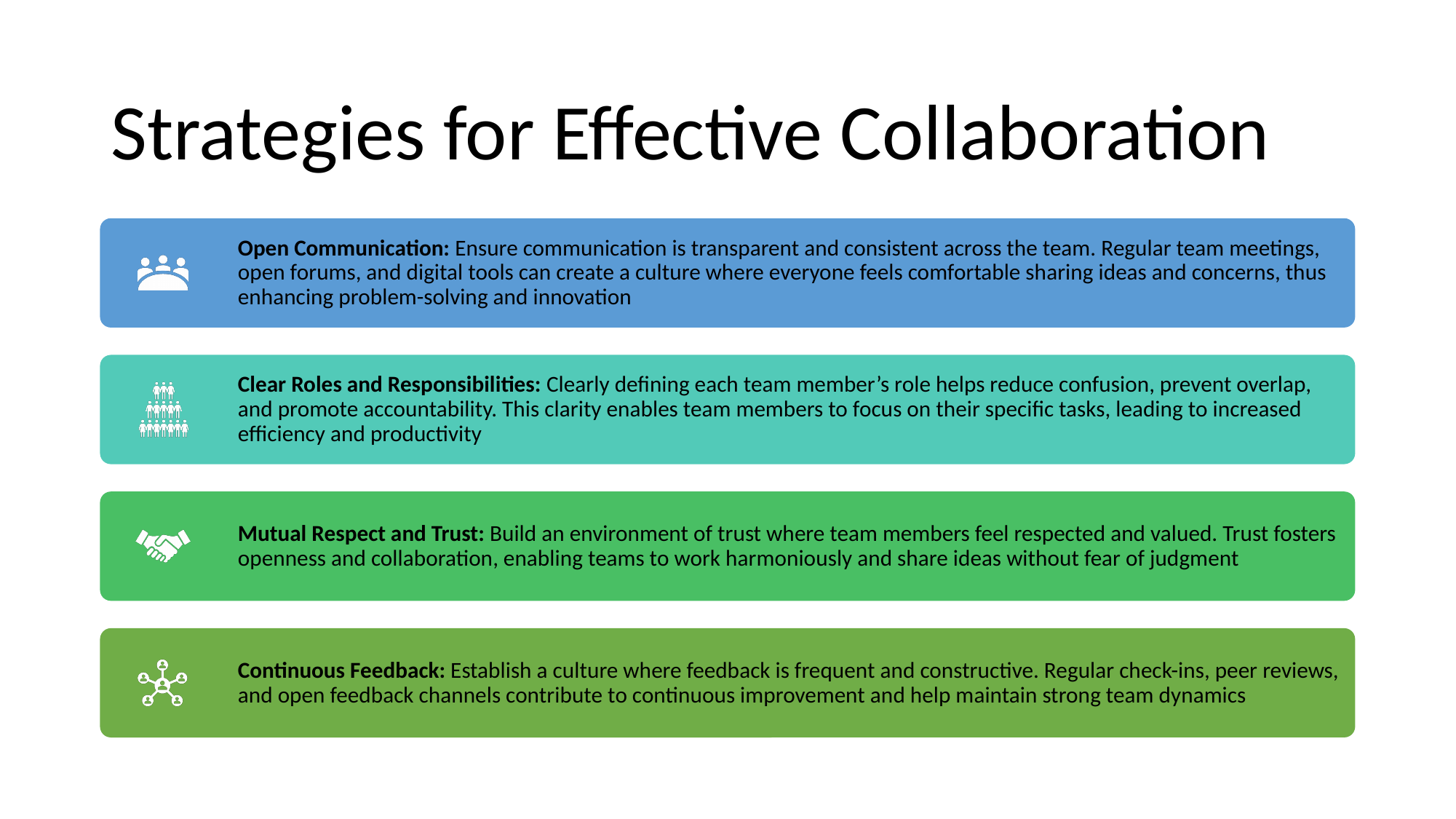

# Strategies for Effective Collaboration
Open Communication: Ensure communication is transparent and consistent across the team. Regular team meetings, open forums, and digital tools can create a culture where everyone feels comfortable sharing ideas and concerns, thus enhancing problem-solving and innovation
Clear Roles and Responsibilities: Clearly defining each team member’s role helps reduce confusion, prevent overlap, and promote accountability. This clarity enables team members to focus on their specific tasks, leading to increased efficiency and productivity
Mutual Respect and Trust: Build an environment of trust where team members feel respected and valued. Trust fosters openness and collaboration, enabling teams to work harmoniously and share ideas without fear of judgment
Continuous Feedback: Establish a culture where feedback is frequent and constructive. Regular check-ins, peer reviews, and open feedback channels contribute to continuous improvement and help maintain strong team dynamics